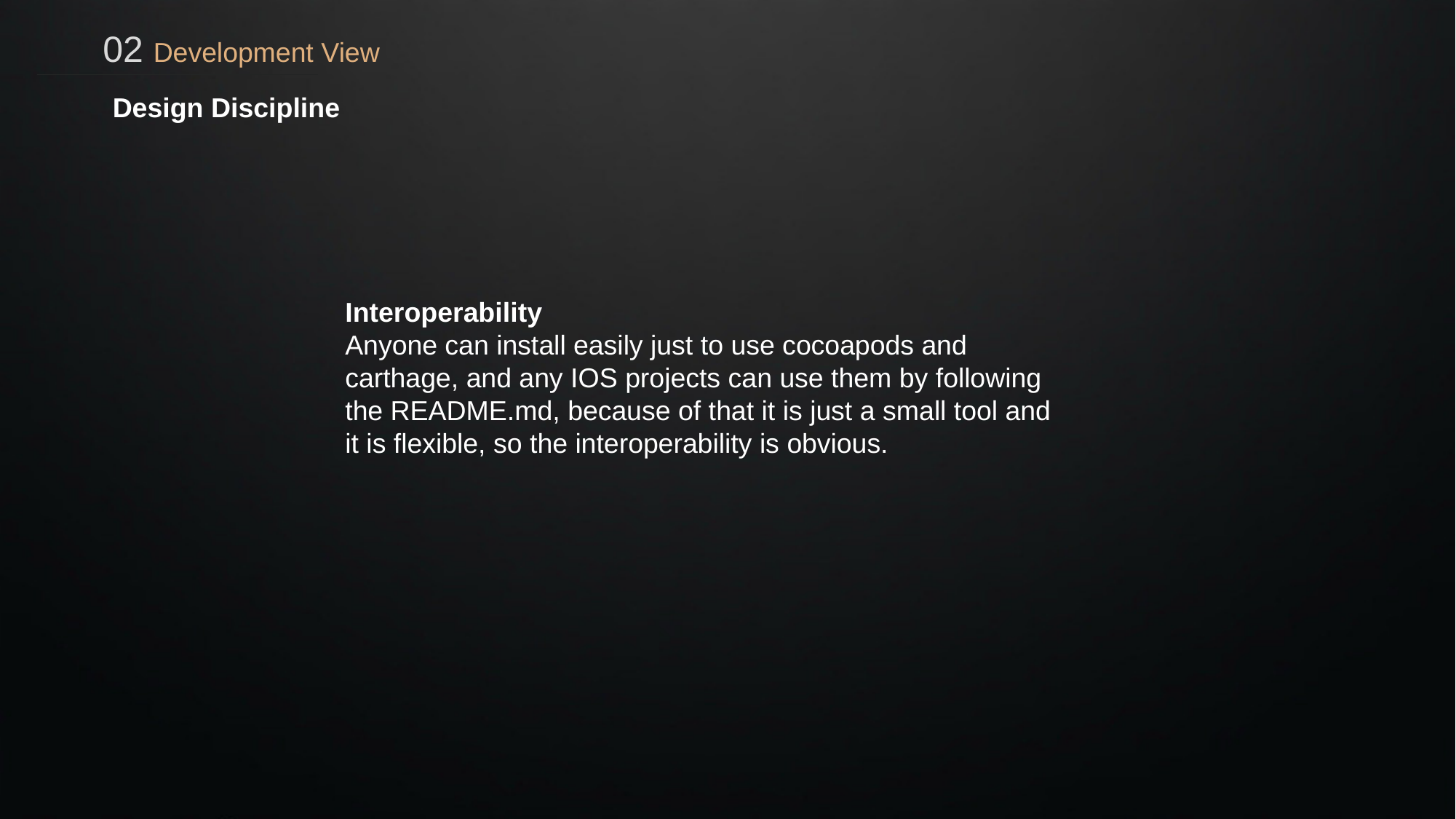

02 Development View
 Design Discipline
Interoperability
Anyone can install easily just to use cocoapods and carthage, and any IOS projects can use them by following the README.md, because of that it is just a small tool and it is flexible, so the interoperability is obvious.